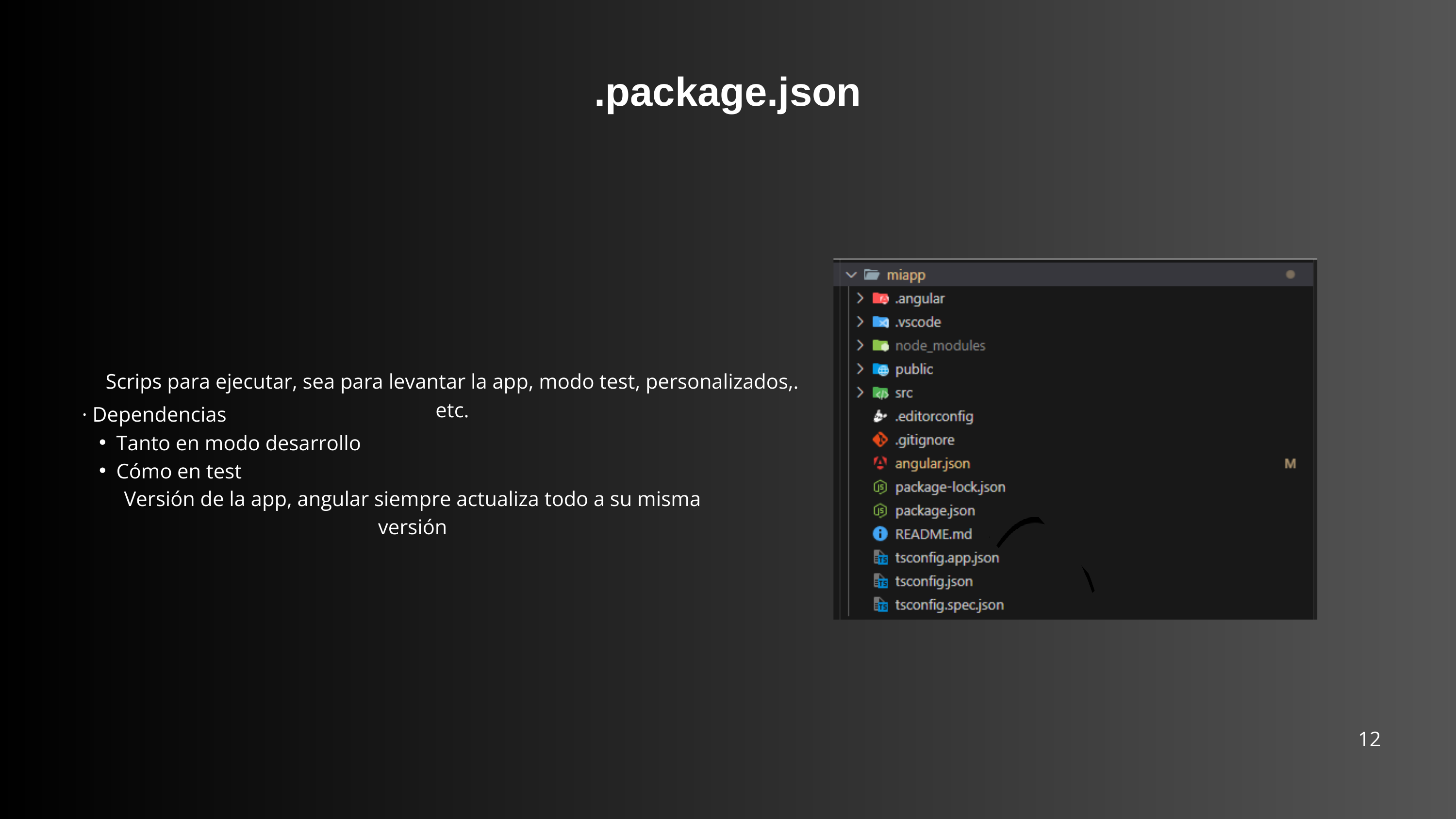

.package.json

Scrips para ejecutar, sea para levantar la app, modo test, personalizados,. etc.
· Dependencias
Tanto en modo desarrollo
Cómo en test

Versión de la app, angular siempre actualiza todo a su misma versión

12